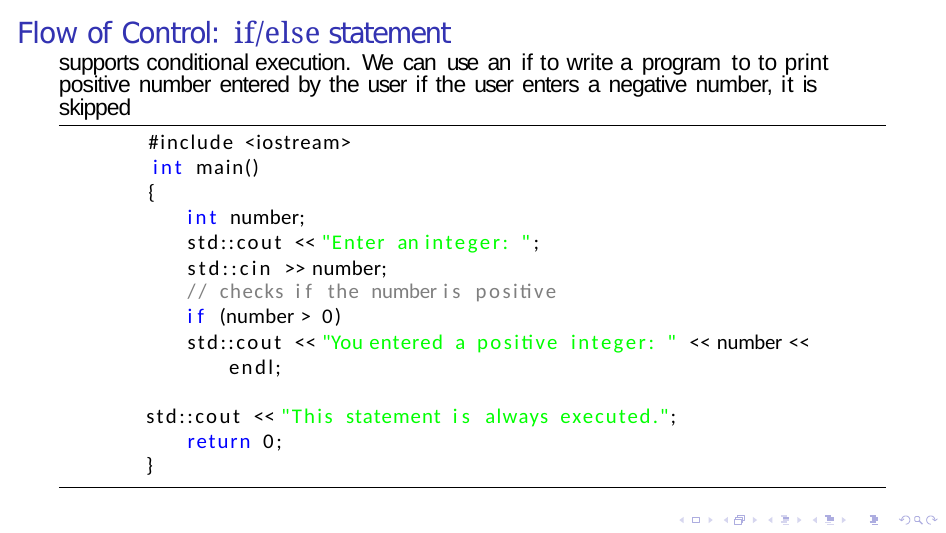

# Flow of Control: if/else statement
supports conditional execution. We can use an if to write a program to to print  positive number entered by the user if the user enters a negative number, it is skipped

#include <iostream>  int main()
{
int number;
std::cout << "Enter an integer: ";  std::cin >> number;
// checks if the number is positive
if (number >  0)
std::cout << "You entered a positive integer: " << number <<  endl;

std::cout << "This statement is always executed.";  return 0;
}